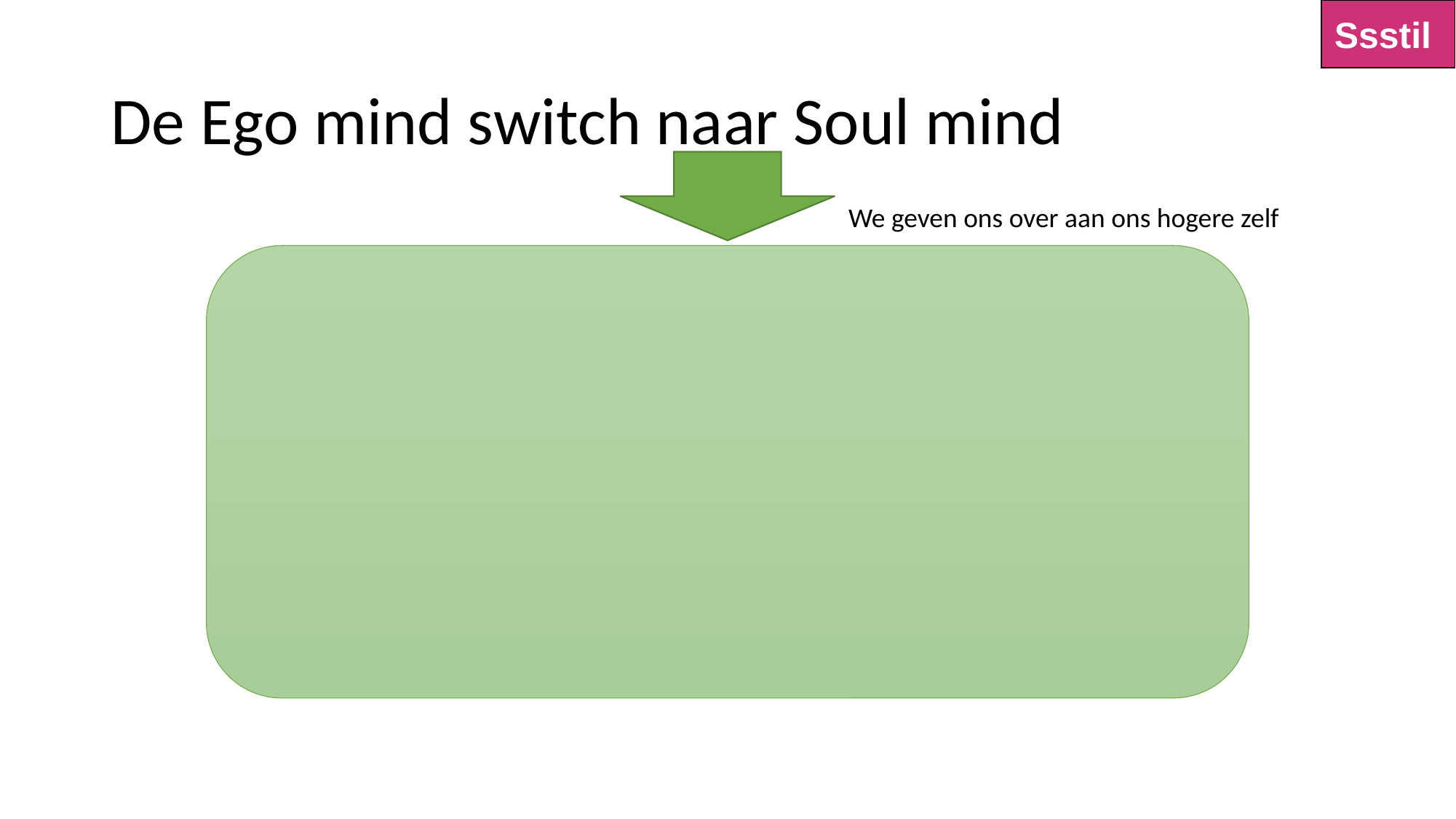

Ssstil
# De Ego mind switch naar Soul mind

We geven ons over aan ons hogere zelf